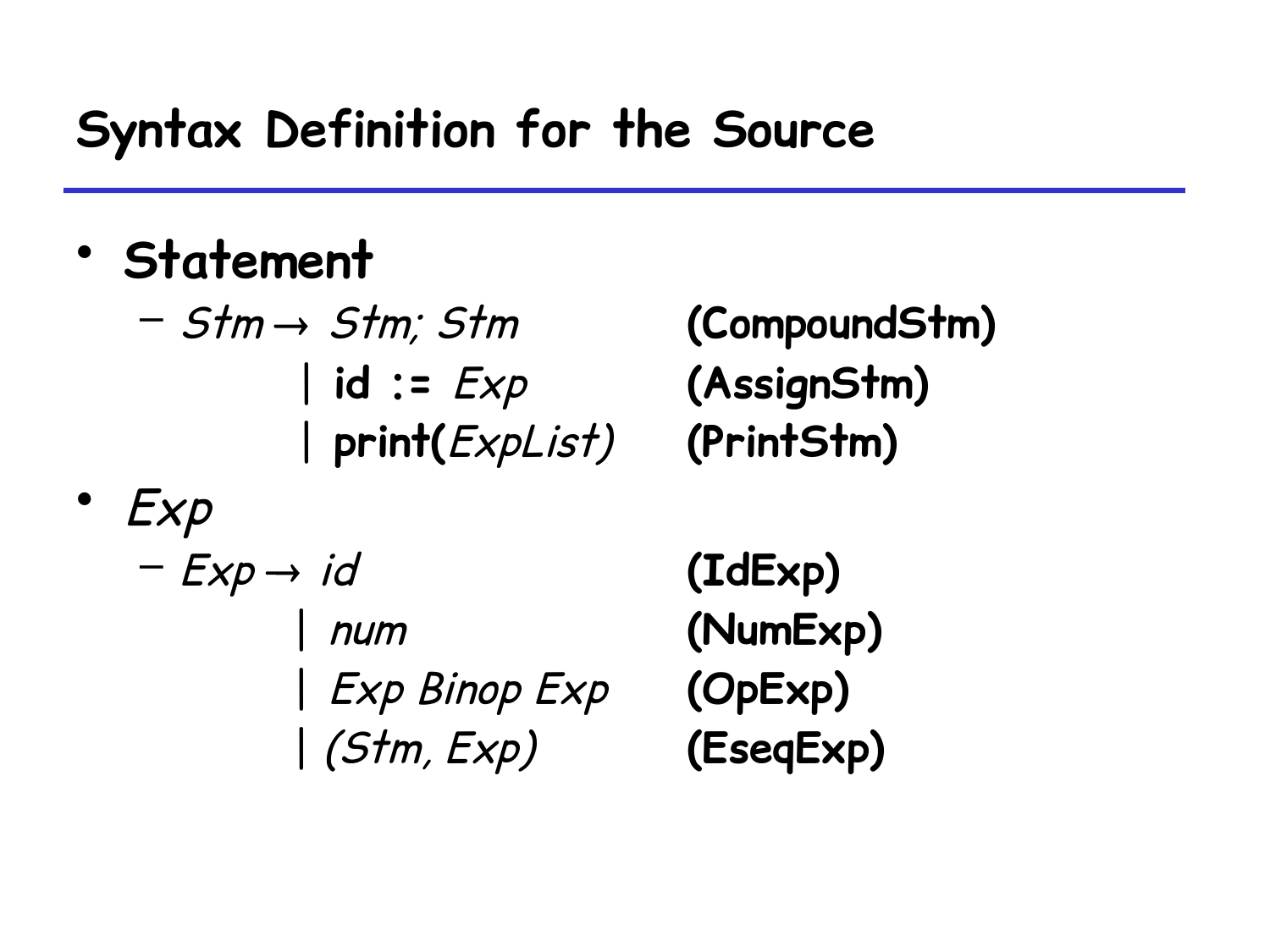

# Syntax Definition for the Source
Statement
Stm → Stm; Stm  		(CompoundStm)
            | id := Exp 		(AssignStm)
            | print(ExpList)  	(PrintStm)
Exp
Exp → id  			(IdExp)
            | num  			(NumExp)
            | Exp Binop Exp  	(OpExp)
            | (Stm, Exp)  		(EseqExp)
23